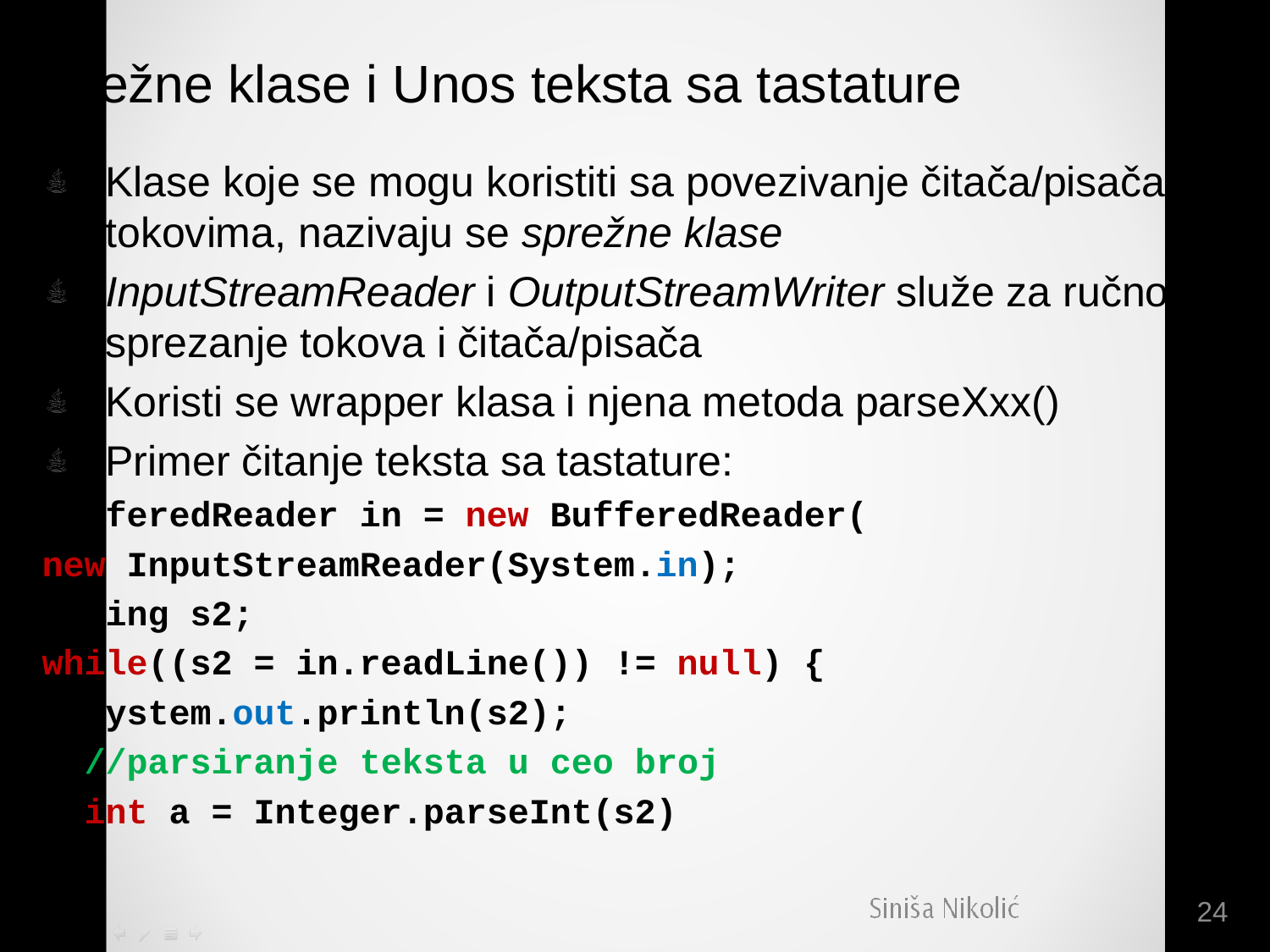

# Šprežne klase i Unos teksta sa tastature
Klase koje se mogu koristiti sa povezivanje čitača/pisača sa tokovima, nazivaju se sprežne klase
InputStreamReader i OutputStreamWriter služe za ručno sprezanje tokova i čitača/pisača
Koristi se wrapper klasa i njena metoda parseXxx()
Primer čitanje teksta sa tastature:
BufferedReader in = new BufferedReader(
new InputStreamReader(System.in);
String s2;
while((s2 = in.readLine()) != null) {
  System.out.println(s2);
  //parsiranje teksta u ceo broj
  int a = Integer.parseInt(s2)
}
24